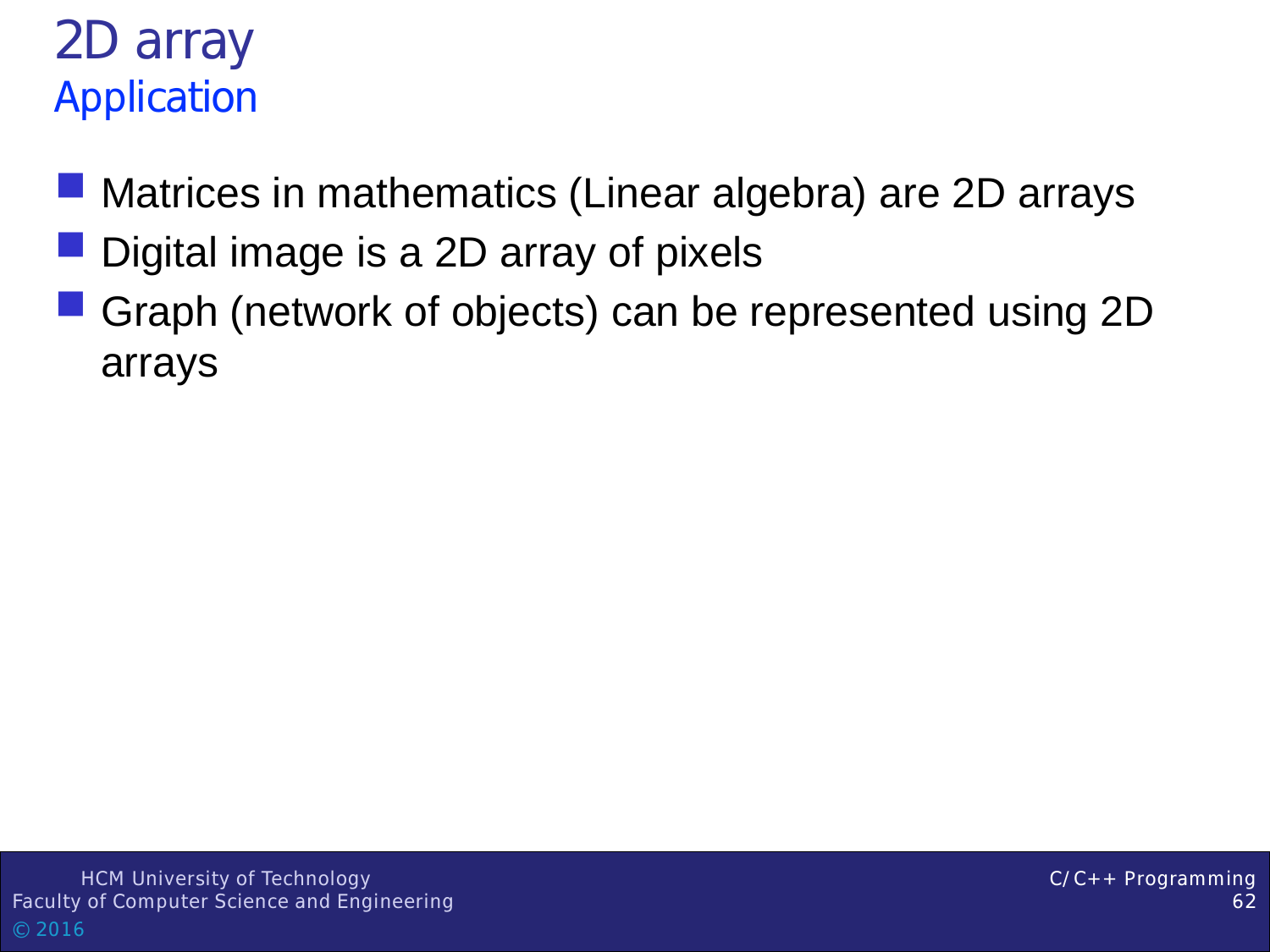

2D array
Application
Matrices in mathematics (Linear algebra) are 2D arrays
Digital image is a 2D array of pixels
Graph (network of objects) can be represented using 2D arrays